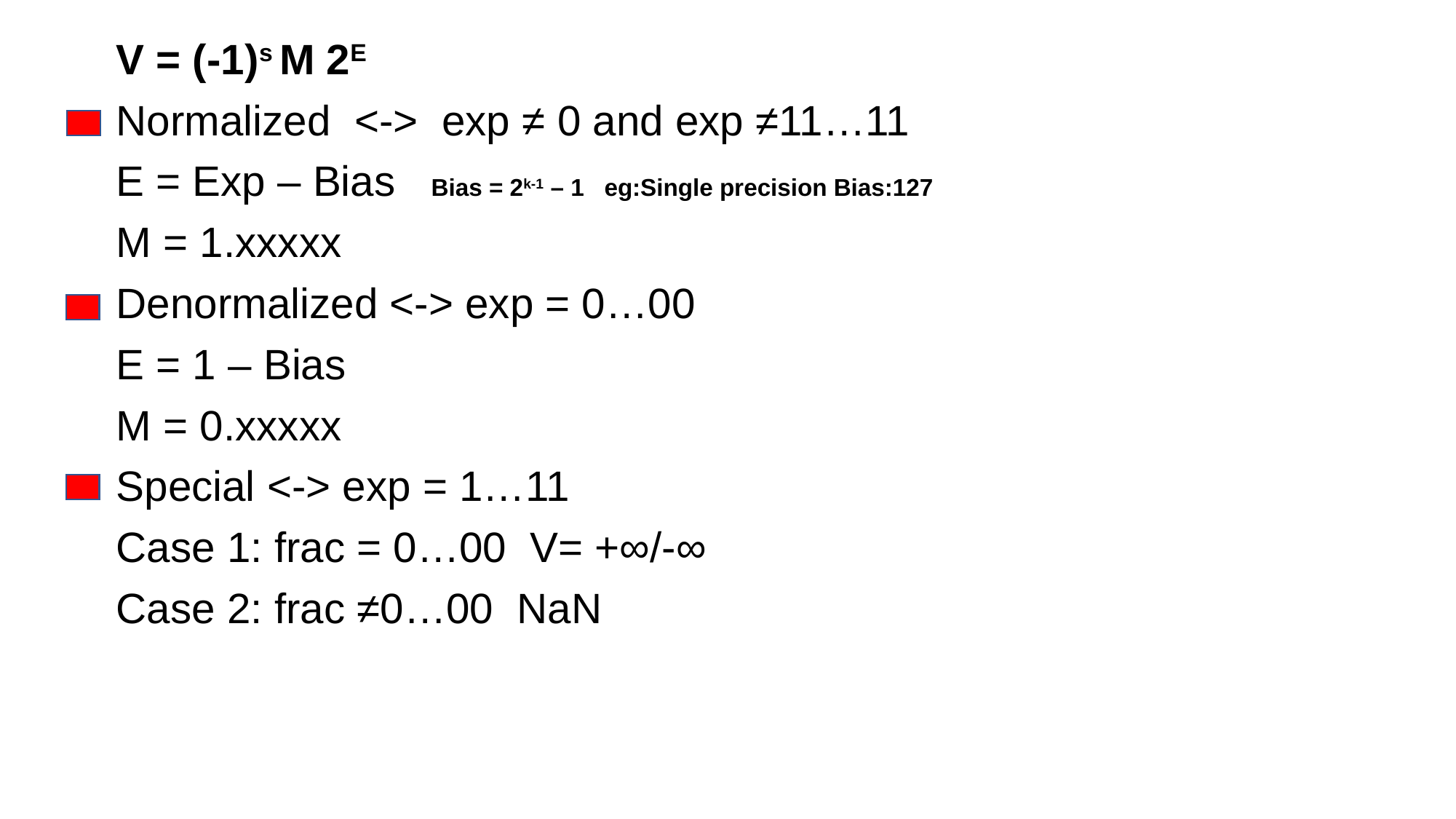

V = (-1)s M 2E
Normalized  <->  exp ≠ 0 and exp ≠11…11
E = Exp – Bias   Bias = 2k-1 – 1   eg:Single precision Bias:127
M = 1.xxxxx
Denormalized <-> exp = 0…00
E = 1 – Bias
M = 0.xxxxx
Special <-> exp = 1…11
Case 1: frac = 0…00  V= +∞/-∞
Case 2: frac ≠0…00  NaN